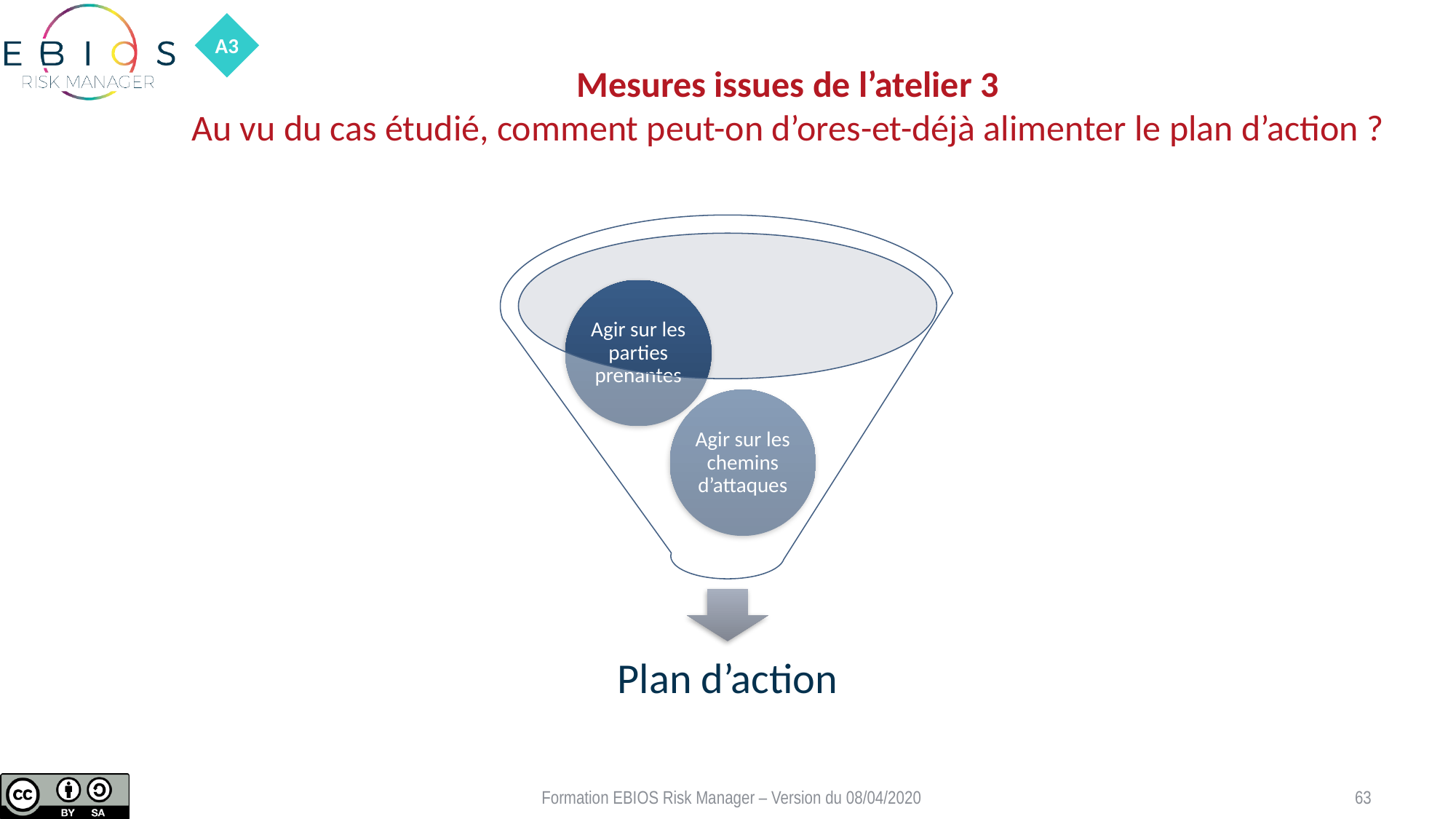

A3
# Mesures issues de l’atelier 3 Au vu du cas étudié, comment peut-on d’ores-et-déjà alimenter le plan d’action ?
Plan d’action
Agir sur les chemins d’attaques
Agir sur les parties prenantes
Formation EBIOS Risk Manager – Version du 08/04/2020
63